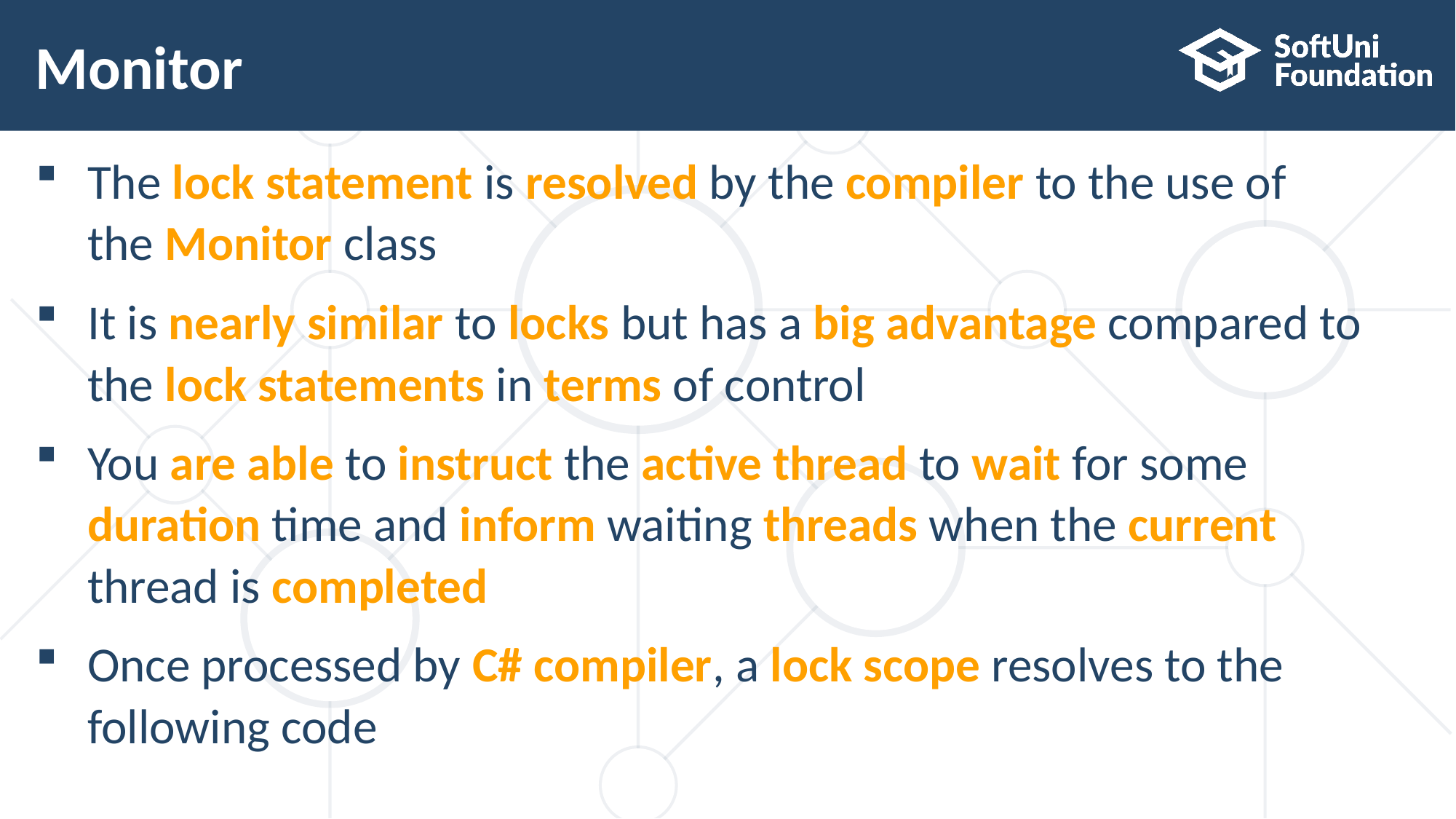

# Monitor
The lock statement is resolved by the compiler to the use of
the Monitor class
It is nearly similar to locks but has a big advantage compared to the lock statements in terms of control
You are able to instruct the active thread to wait for some
duration time and inform waiting threads when the current
thread is completed
Once processed by C# compiler, a lock scope resolves to the
following code